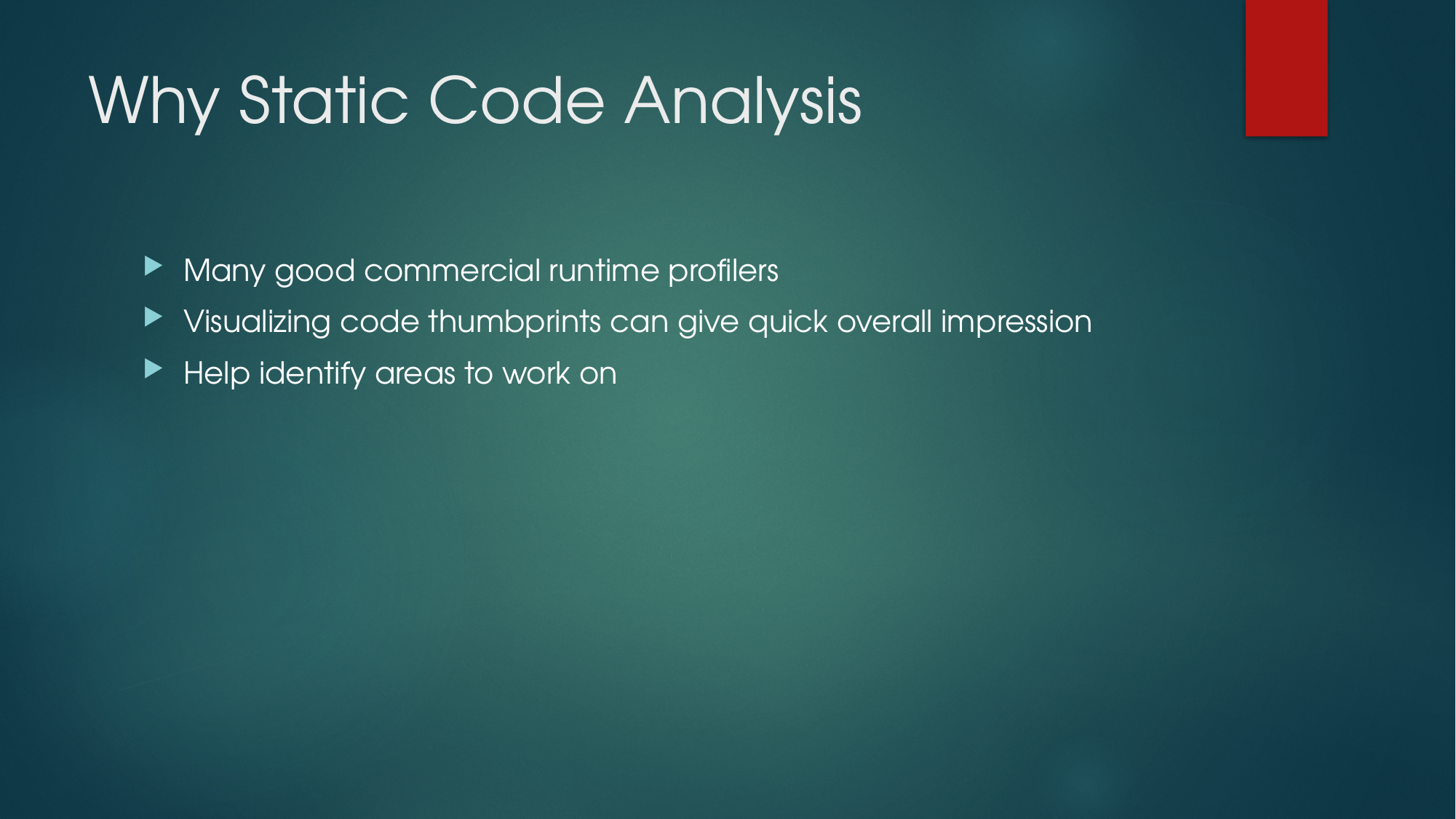

# Why Static Code Analysis
Many good commercial runtime profilers
Visualizing code thumbprints can give quick overall impression
Help identify areas to work on